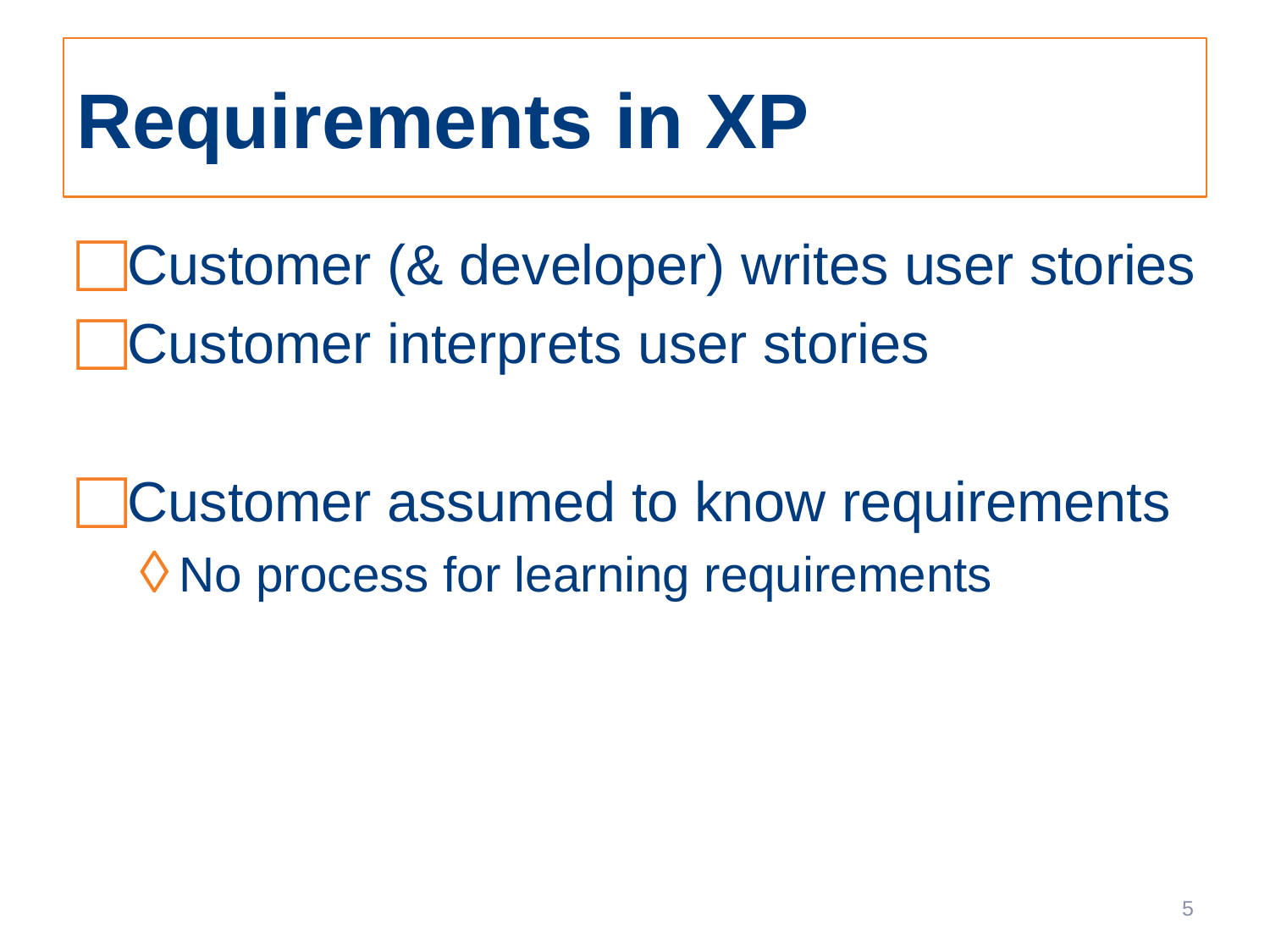

# Requirements in XP
Customer (& developer) writes user stories
Customer interprets user stories

Customer assumed to know requirements
No process for learning requirements
5